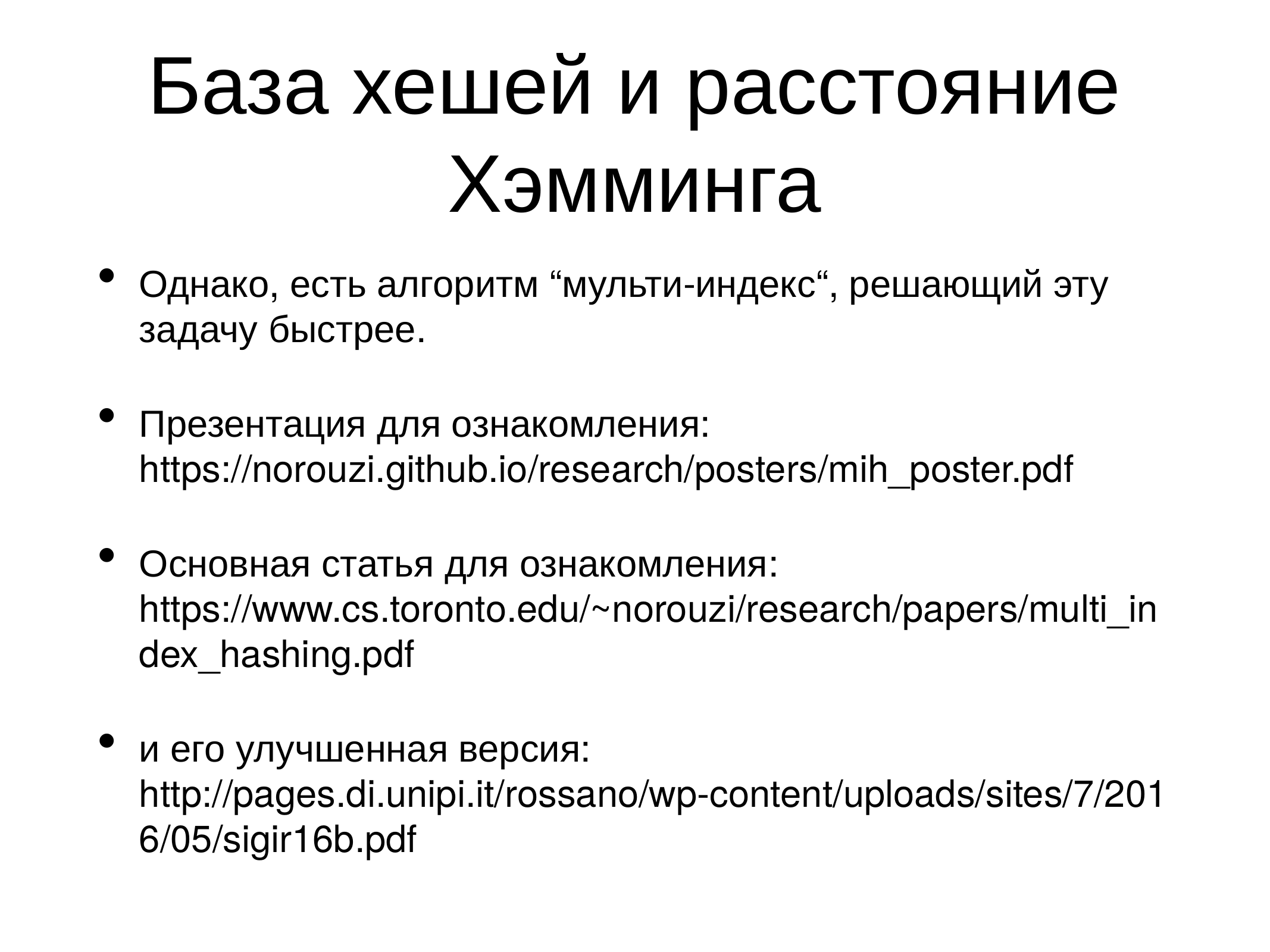

# База хешей и расстояние Хэмминга
Однако, есть алгоритм “мульти-индекс“, решающий эту задачу быстрее.
Презентация для ознакомления: https://norouzi.github.io/research/posters/mih_poster.pdf
Основная статья для ознакомления: https://www.cs.toronto.edu/~norouzi/research/papers/multi_index_hashing.pdf
и его улучшенная версия: http://pages.di.unipi.it/rossano/wp-content/uploads/sites/7/2016/05/sigir16b.pdf